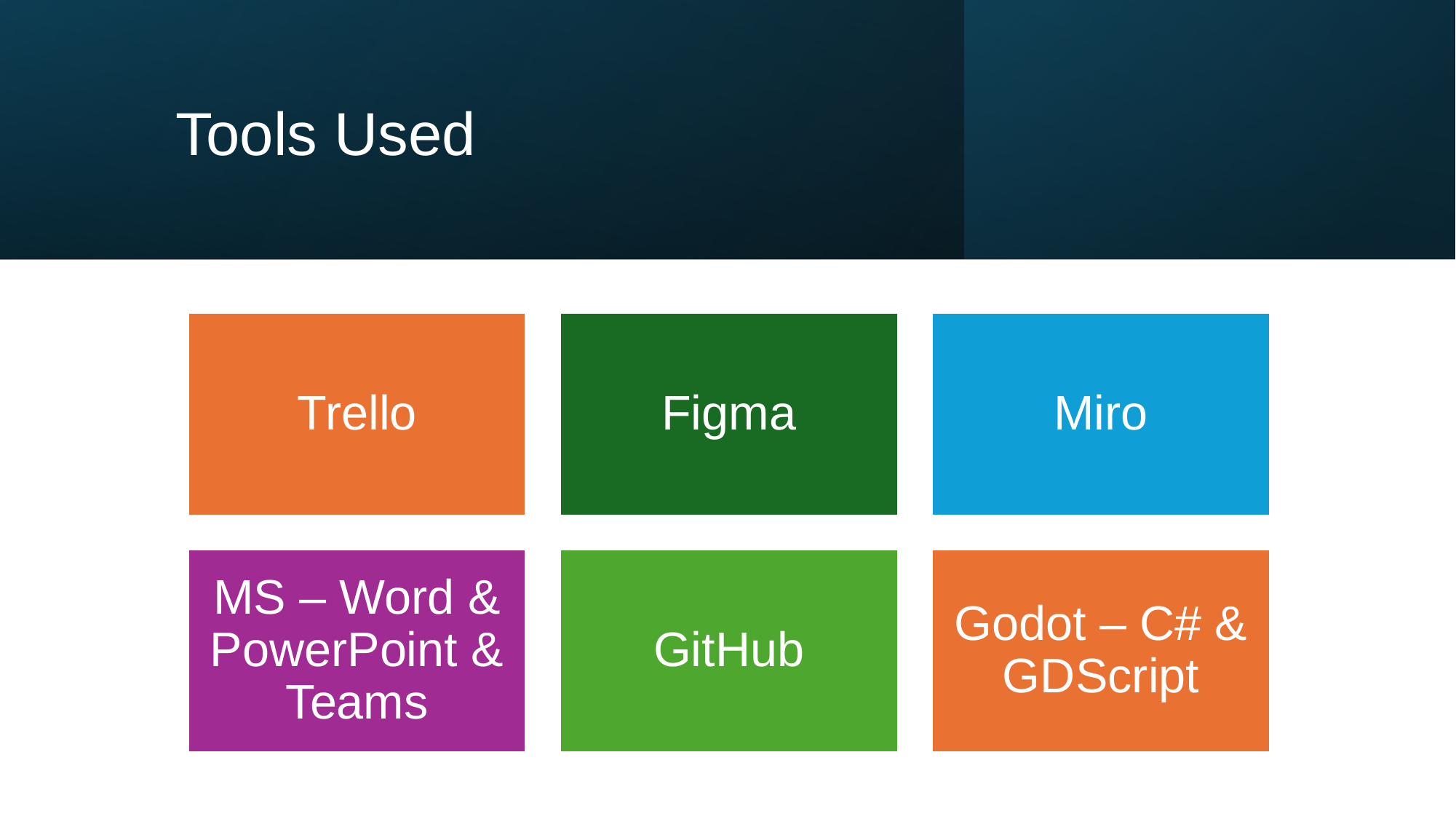

# Tools Used
Trello
Figma
Miro
MS – Word & PowerPoint & Teams
GitHub
Godot – C# & GDScript